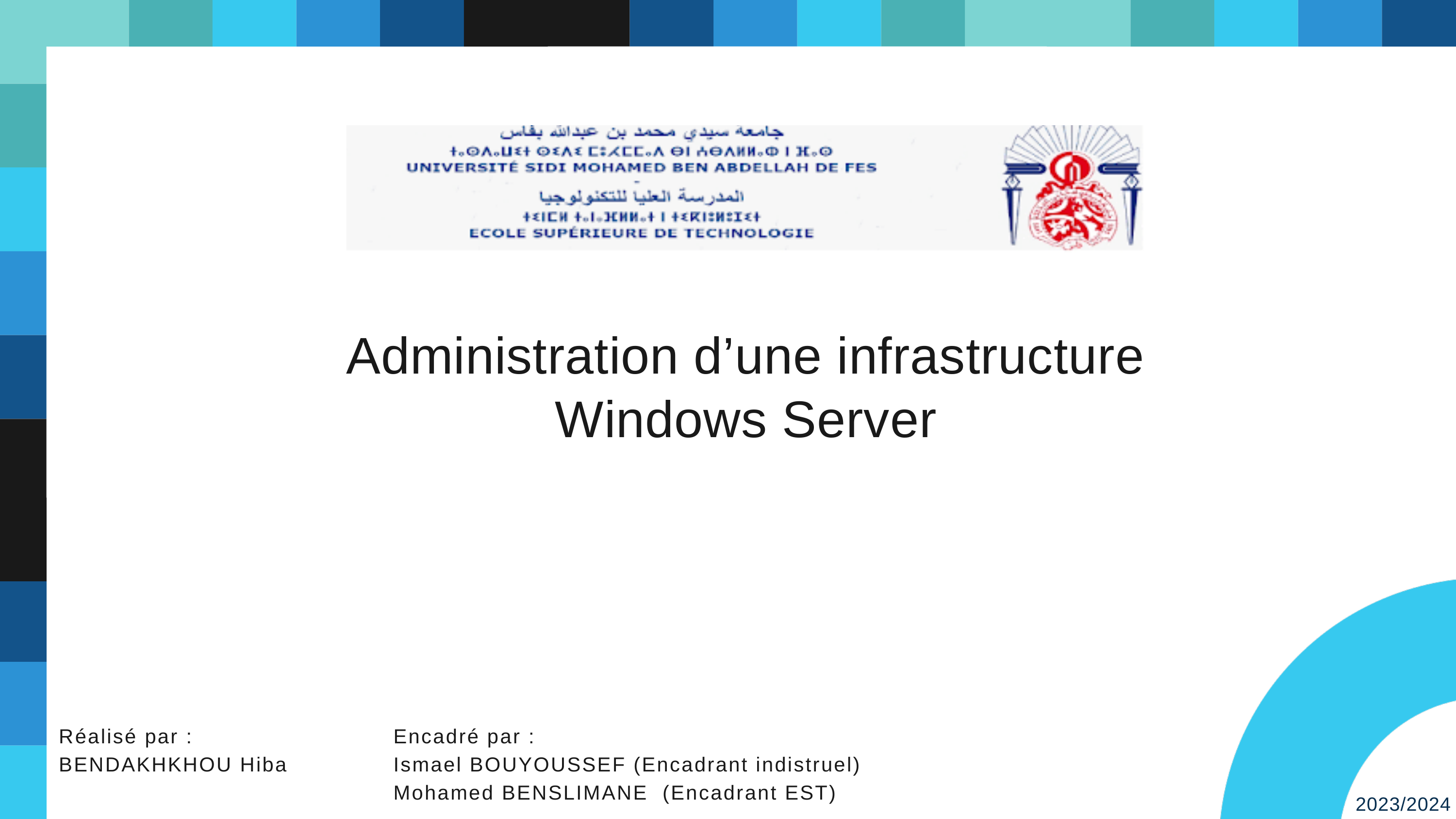

Administration d’une infrastructure Windows Server

Réalisé par :
BENDAKHKHOU Hiba
Encadré par :
Ismael BOUYOUSSEF (Encadrant indistruel)
Mohamed BENSLIMANE  (Encadrant EST)

2023/2024